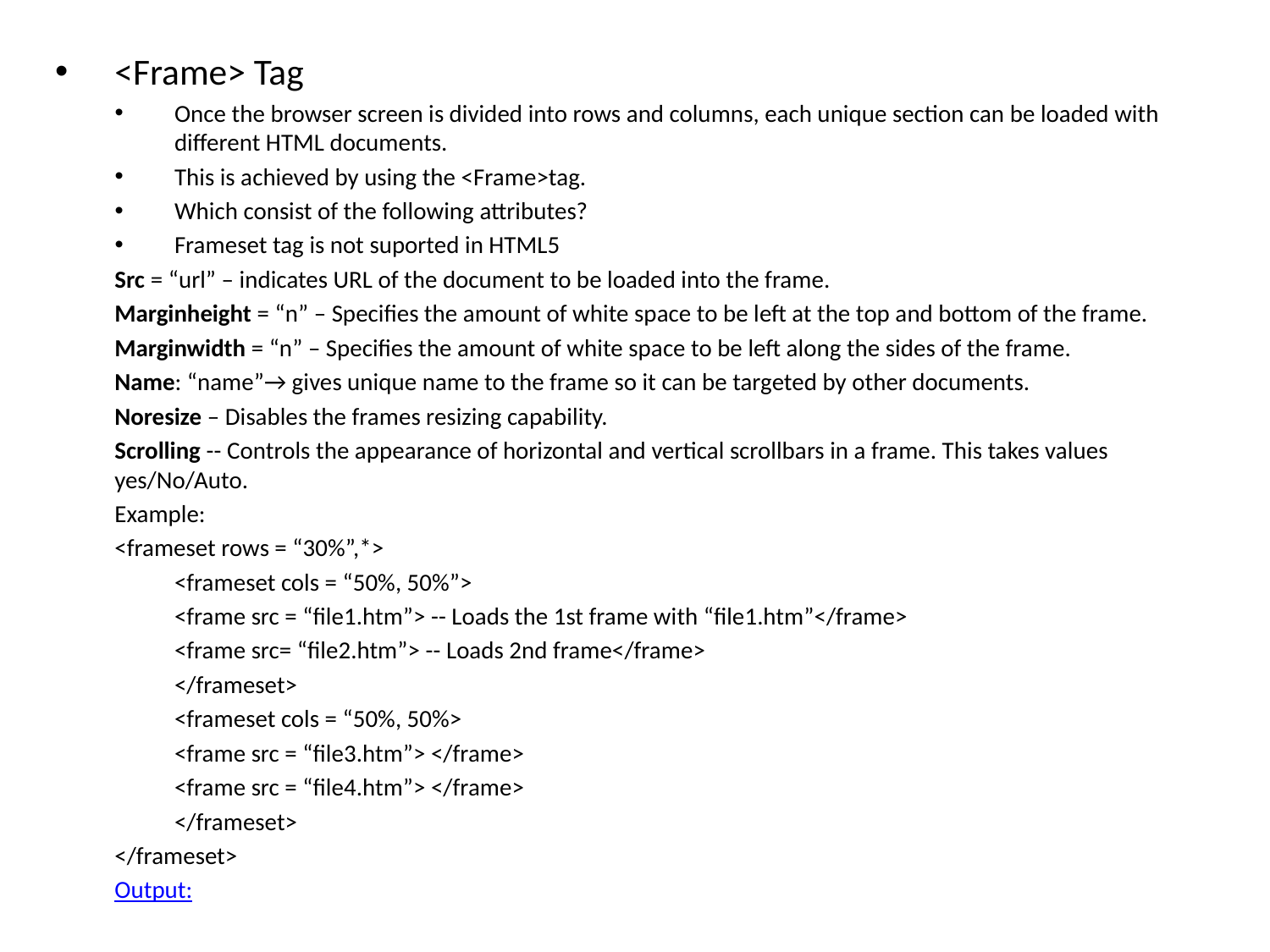

<Frame> Tag
Once the browser screen is divided into rows and columns, each unique section can be loaded with different HTML documents.
This is achieved by using the <Frame>tag.
Which consist of the following attributes?
Frameset tag is not suported in HTML5
Src = “url” – indicates URL of the document to be loaded into the frame.
Marginheight = “n” – Specifies the amount of white space to be left at the top and bottom of the frame.
Marginwidth = “n” – Specifies the amount of white space to be left along the sides of the frame.
Name: “name”→ gives unique name to the frame so it can be targeted by other documents.
Noresize – Disables the frames resizing capability.
Scrolling -- Controls the appearance of horizontal and vertical scrollbars in a frame. This takes values yes/No/Auto.
Example:
<frameset rows = “30%”,*>
<frameset cols = “50%, 50%”>
<frame src = “file1.htm”> -- Loads the 1st frame with “file1.htm”</frame>
<frame src= “file2.htm”> -- Loads 2nd frame</frame>
</frameset>
<frameset cols = “50%, 50%>
<frame src = “file3.htm”> </frame>
<frame src = “file4.htm”> </frame>
</frameset>
</frameset>
Output: